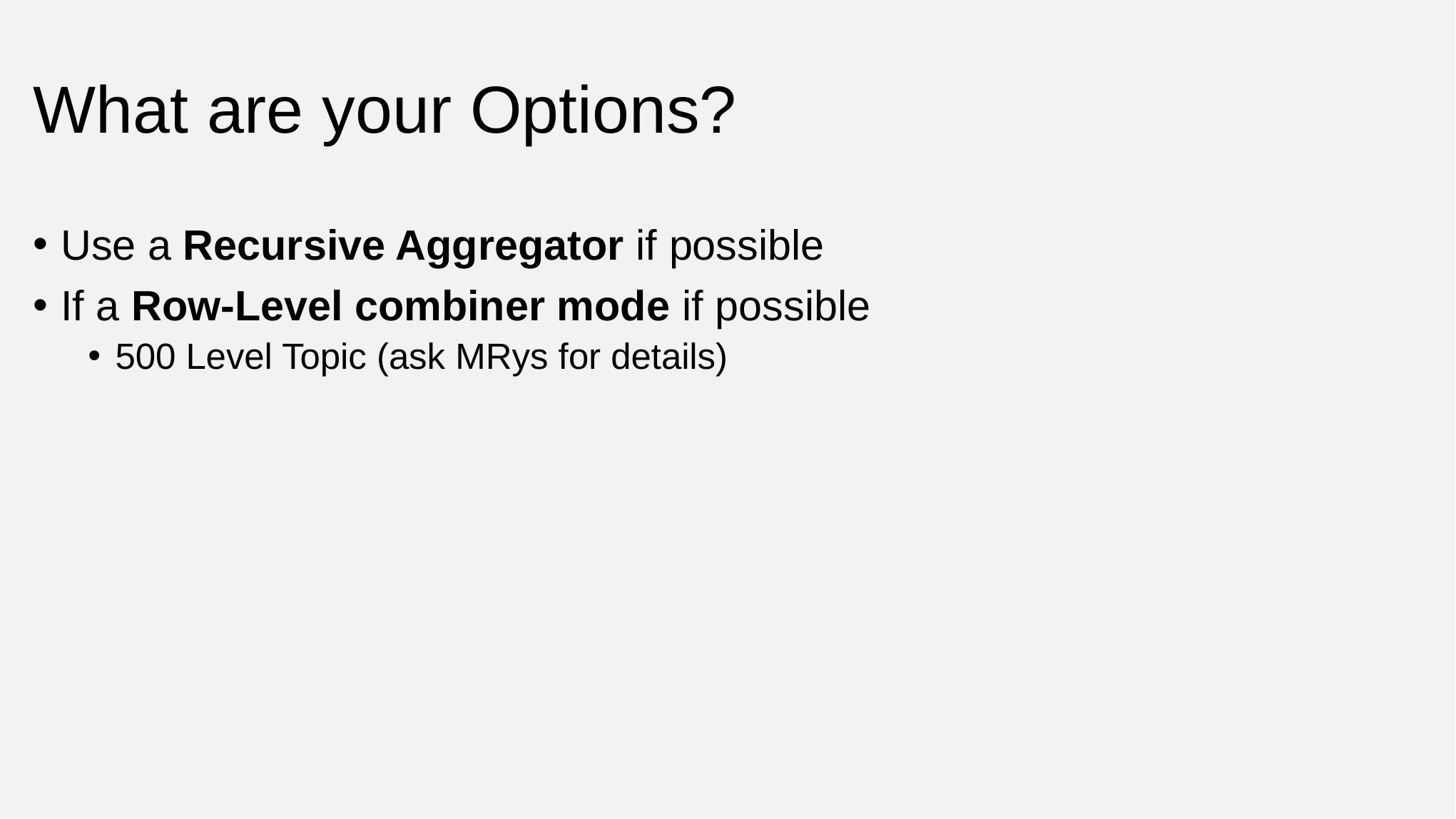

# What are your Options?
Use a Recursive Aggregator if possible
If a Row-Level combiner mode if possible
500 Level Topic (ask MRys for details)